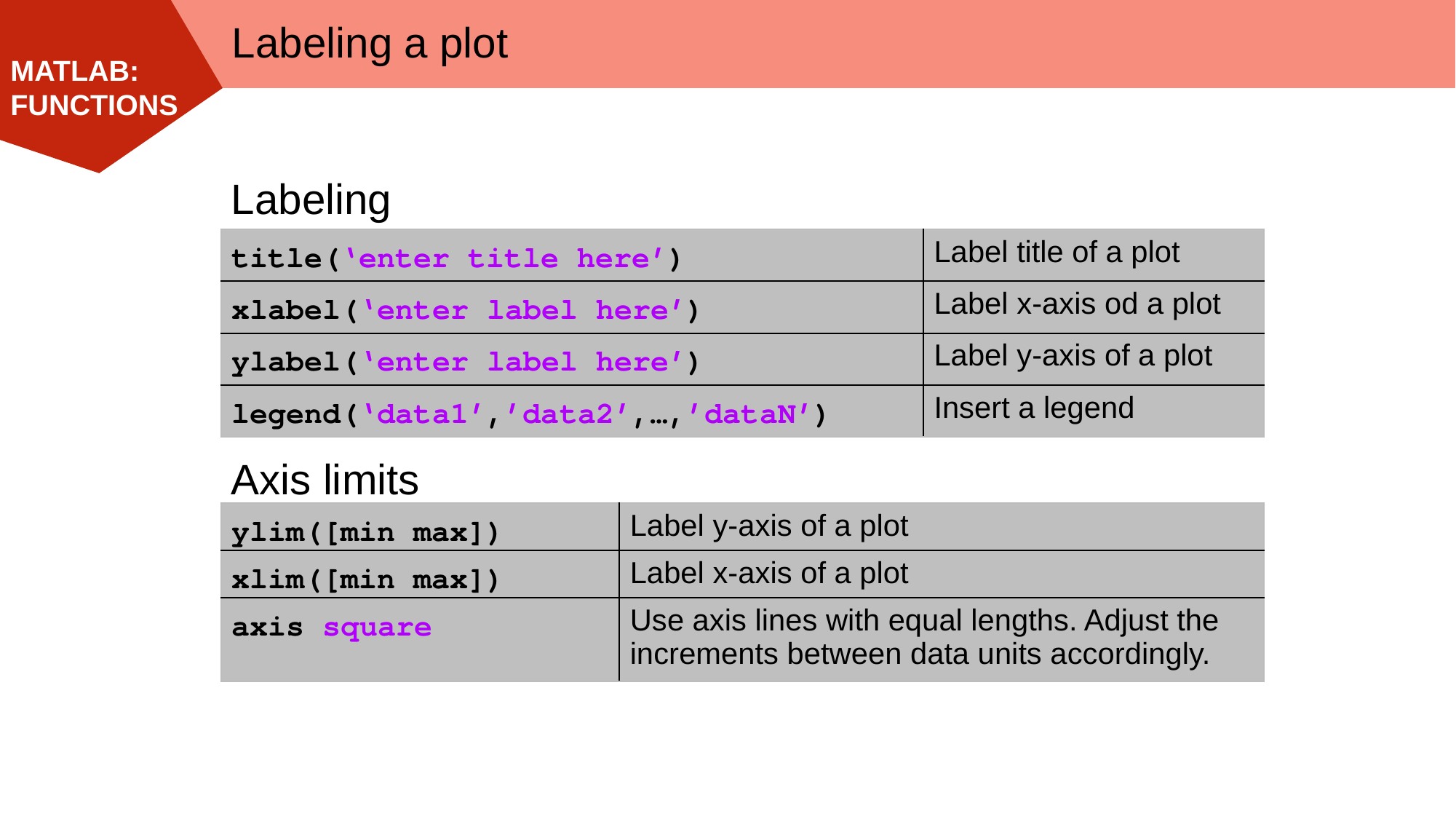

Labeling a plot
Labeling
| title(‘enter title here’) | Label title of a plot |
| --- | --- |
| xlabel(‘enter label here’) | Label x-axis od a plot |
| ylabel(‘enter label here’) | Label y-axis of a plot |
| legend(‘data1’,’data2’,…,’dataN’) | Insert a legend |
Axis limits
| ylim([min max]) | Label y-axis of a plot |
| --- | --- |
| xlim([min max]) | Label x-axis of a plot |
| axis square | Use axis lines with equal lengths. Adjust the increments between data units accordingly. |